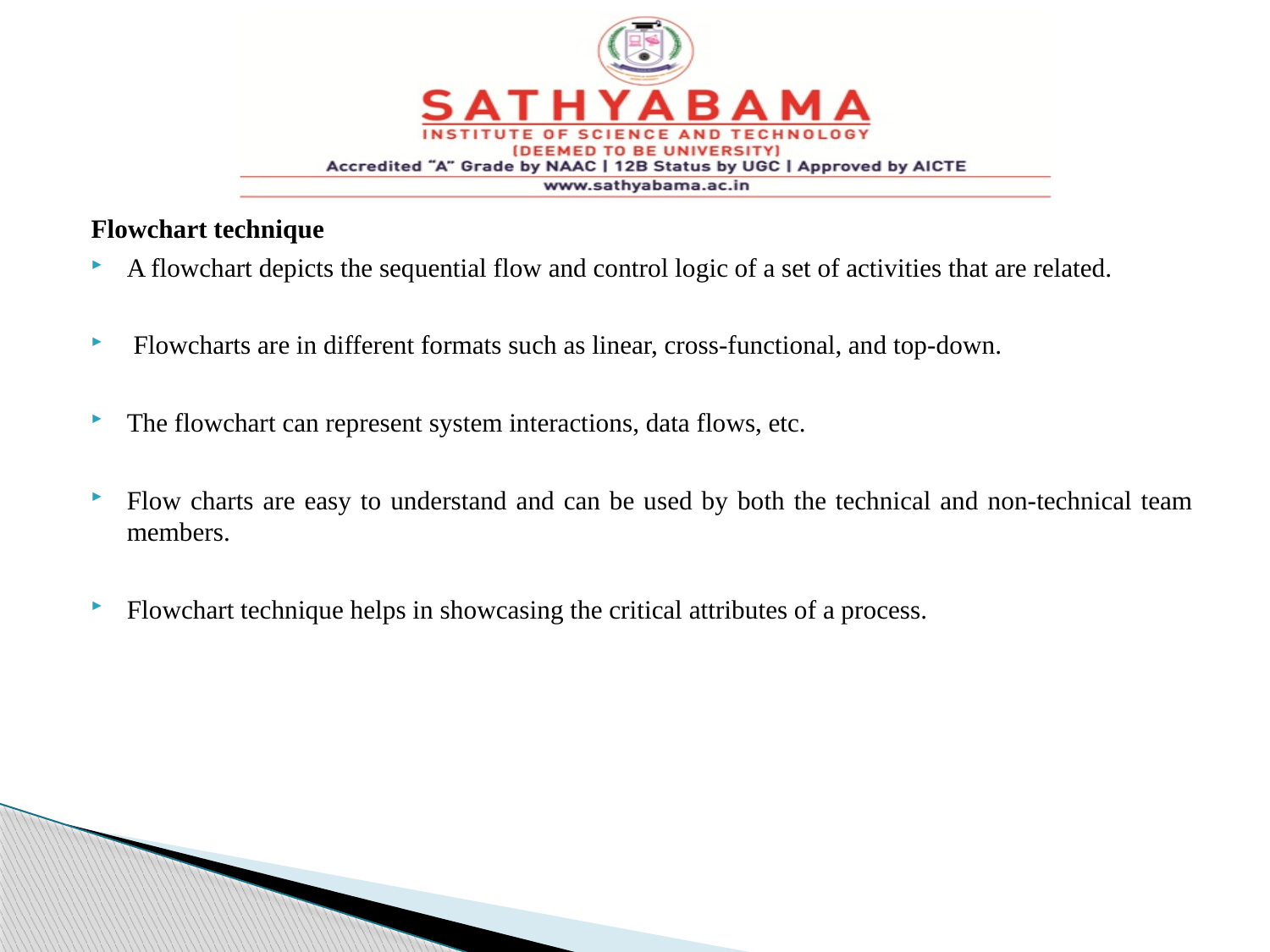

#
Flowchart technique
A flowchart depicts the sequential flow and control logic of a set of activities that are related.

 Flowcharts are in different formats such as linear, cross-functional, and top-down.

The flowchart can represent system interactions, data flows, etc.

Flow charts are easy to understand and can be used by both the technical and non-technical team members.

Flowchart technique helps in showcasing the critical attributes of a process.